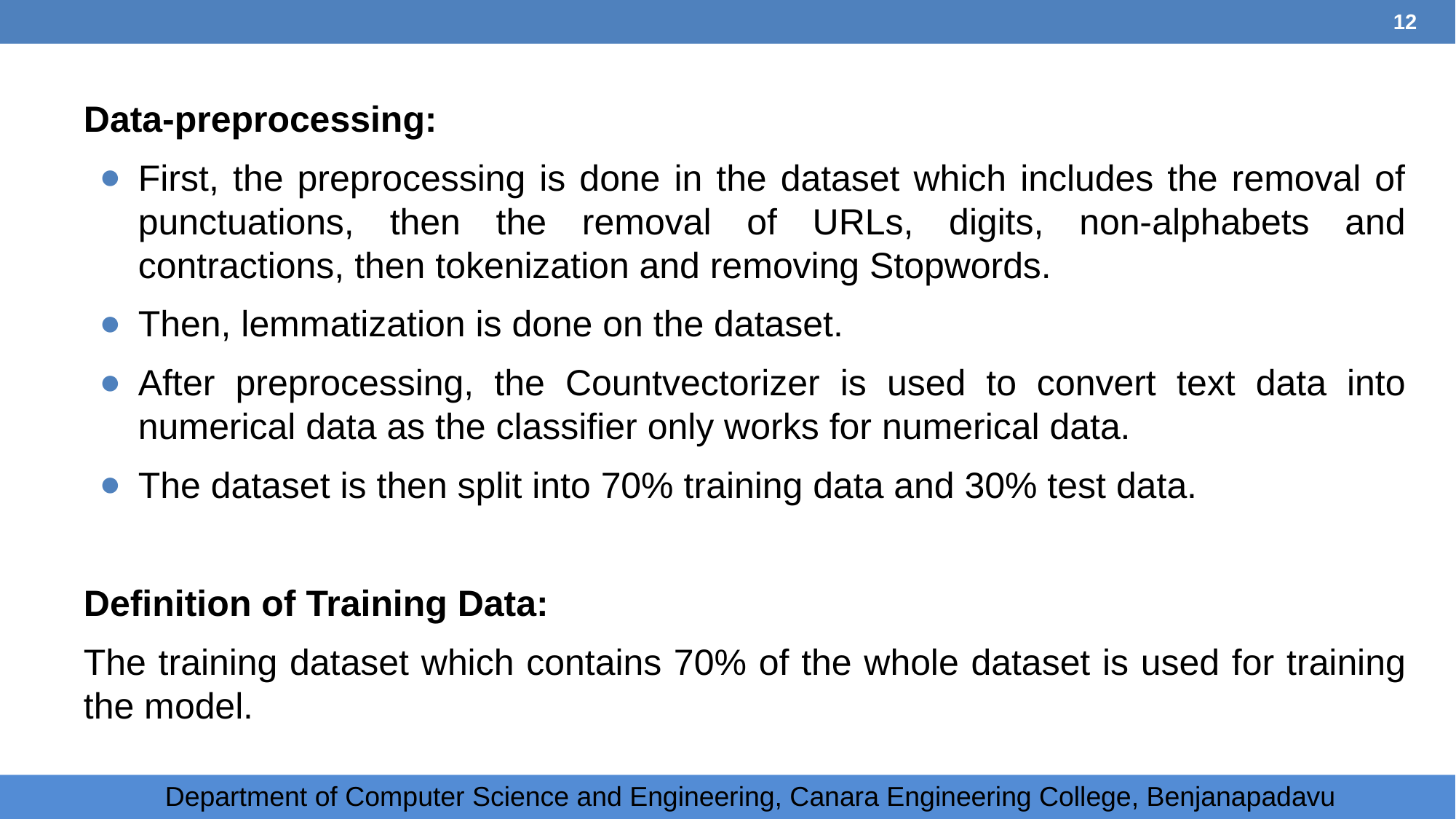

12

Data-preprocessing:
First, the preprocessing is done in the dataset which includes the removal of punctuations, then the removal of URLs, digits, non-alphabets and contractions, then tokenization and removing Stopwords.
Then, lemmatization is done on the dataset.
After preprocessing, the Countvectorizer is used to convert text data into numerical data as the classifier only works for numerical data.
The dataset is then split into 70% training data and 30% test data.

Definition of Training Data:
The training dataset which contains 70% of the whole dataset is used for training the model.